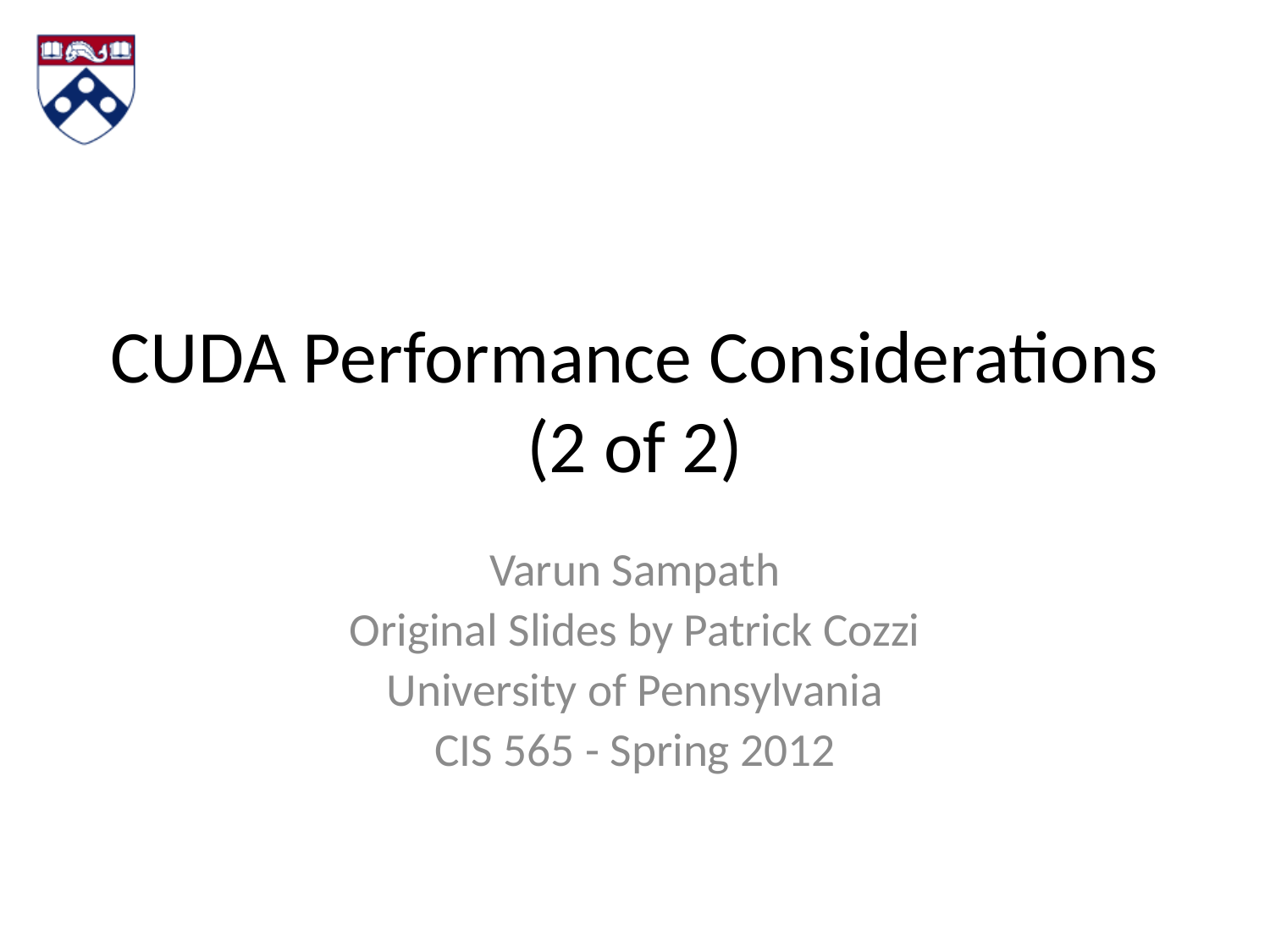

# CUDA Performance Considerations (2 of 2)
Varun Sampath
Original Slides by Patrick Cozzi
University of Pennsylvania
CIS 565 - Spring 2012